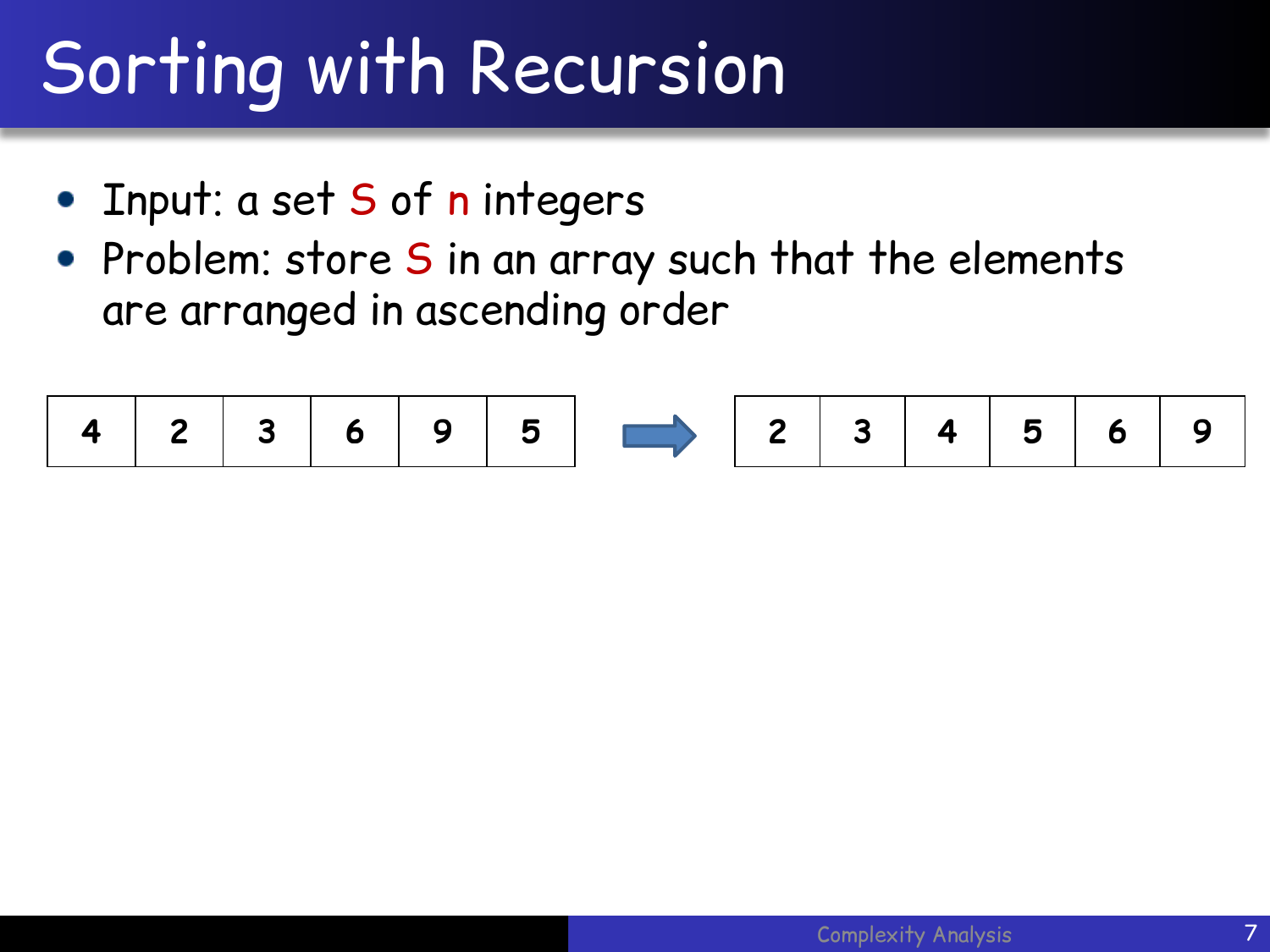

# Sorting with Recursion
Input: a set S of n integers
Problem: store S in an array such that the elements are arranged in ascending order

| 4 | 2 | 3 | 6 | 9 | 5 |
| --- | --- | --- | --- | --- | --- |
| 2 | 3 | 4 | 5 | 6 | 9 |
| --- | --- | --- | --- | --- | --- |

Complexity Analysis
7